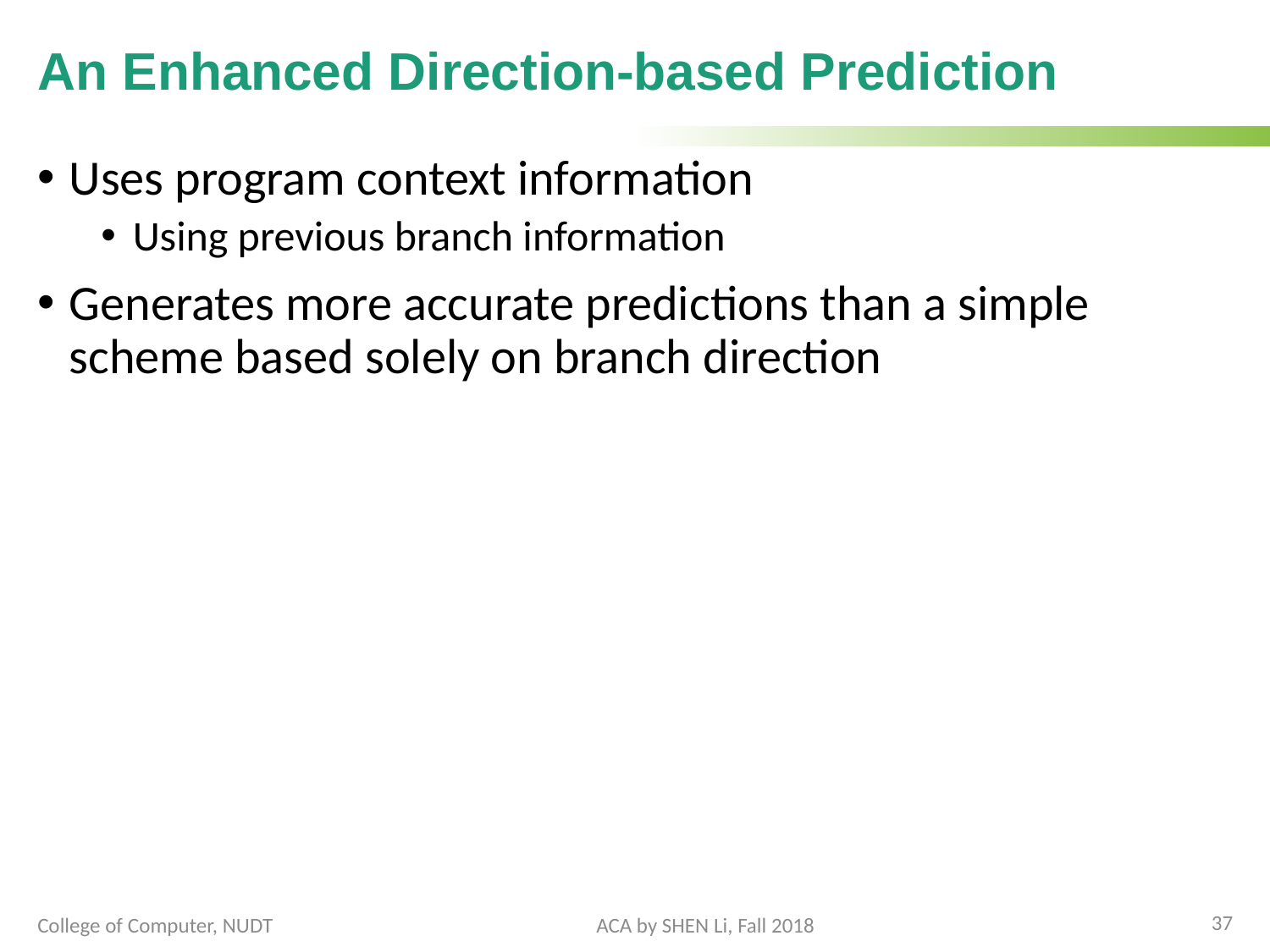

# An Enhanced Direction-based Prediction
Uses program context information
Using previous branch information
Generates more accurate predictions than a simple scheme based solely on branch direction
37
College of Computer, NUDT
ACA by SHEN Li, Fall 2018